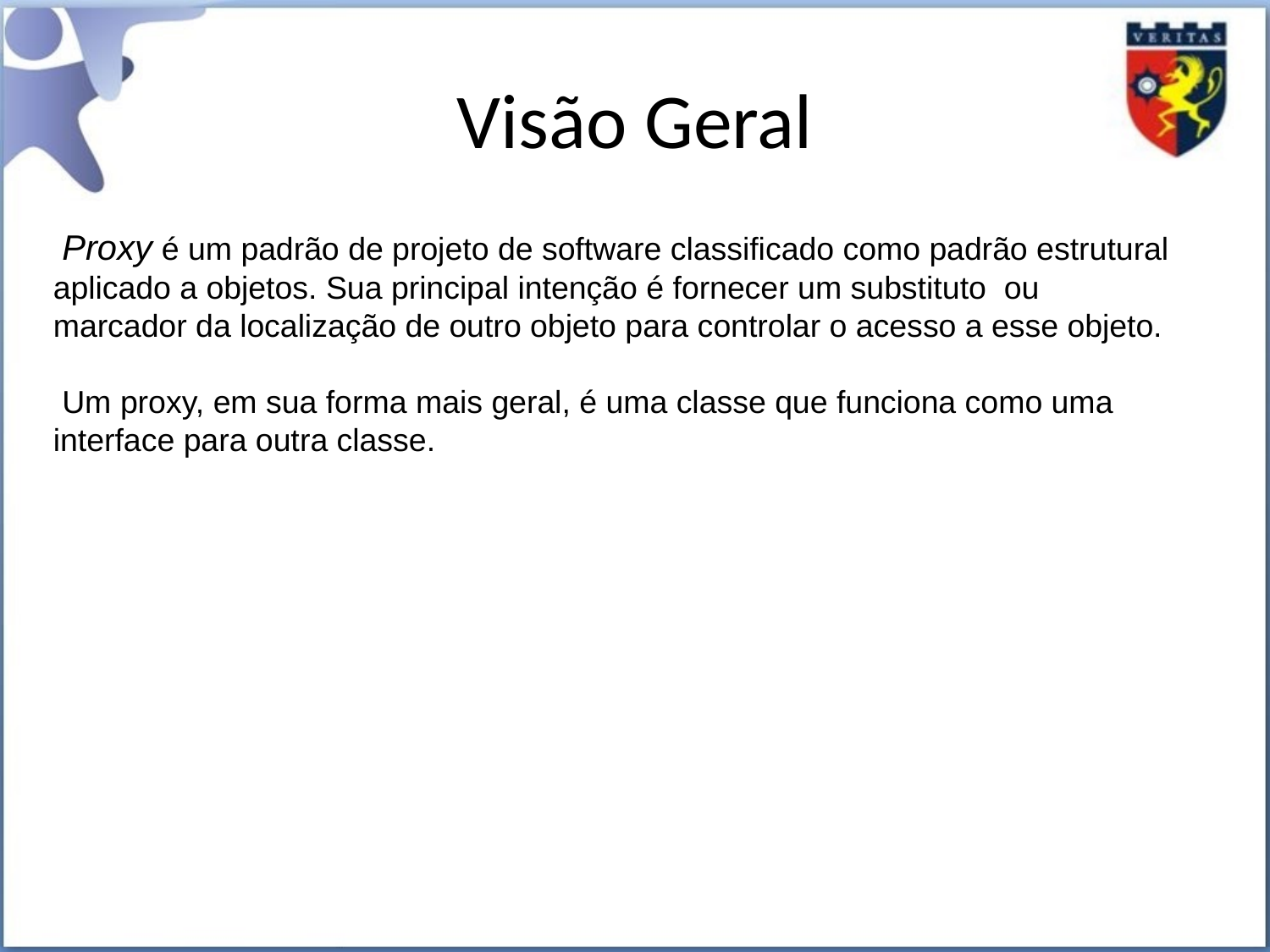

Visão Geral

 Proxy é um padrão de projeto de software classificado como padrão estrutural
aplicado a objetos. Sua principal intenção é fornecer um substituto  ou marcador da localização de outro objeto para controlar o acesso a esse objeto.

 Um proxy, em sua forma mais geral, é uma classe que funciona como uma interface para outra classe.